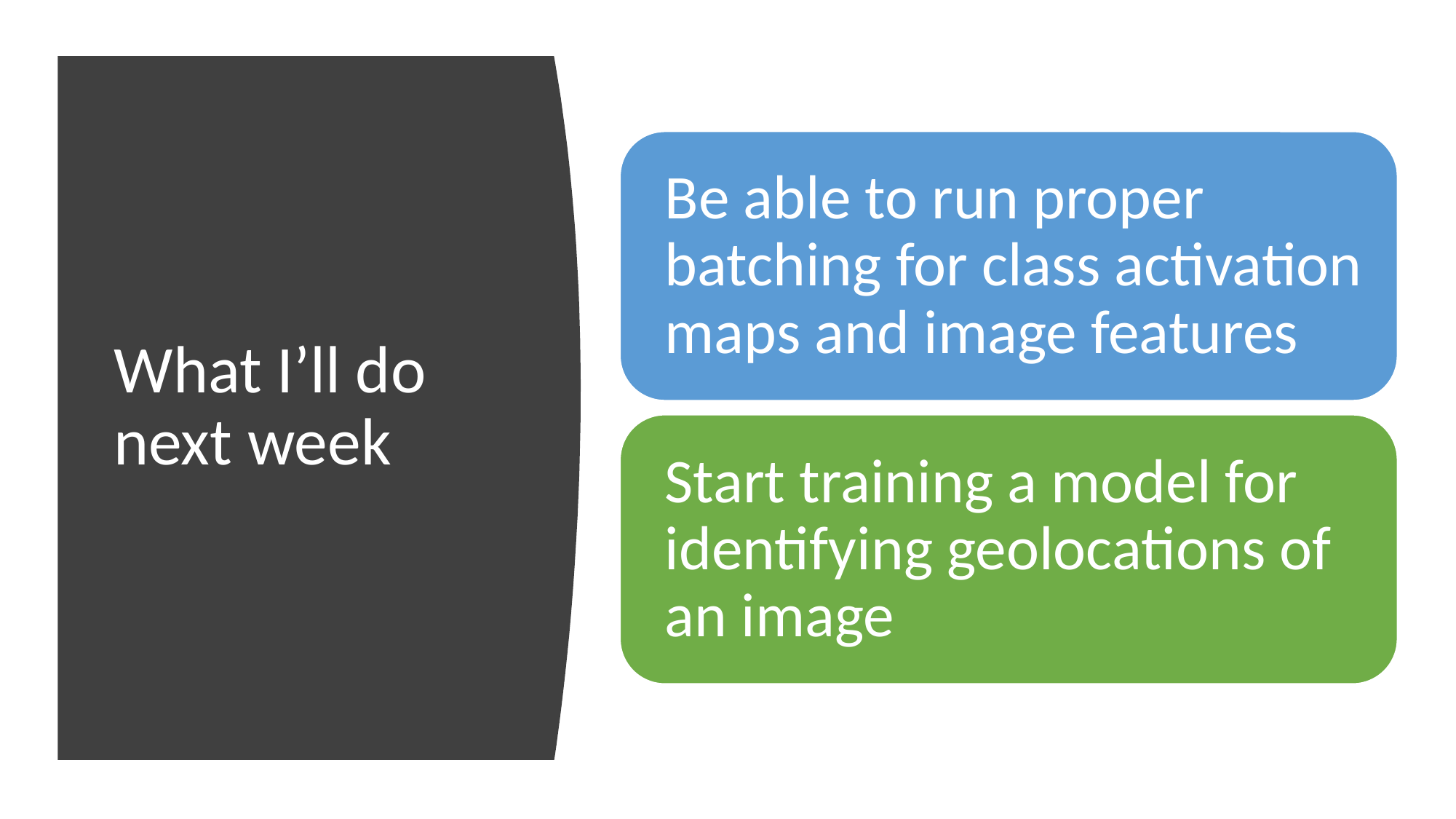

Be able to run proper batching for class activation maps and image features
Start training a model for identifying geolocations of an image

# What I’ll do next week